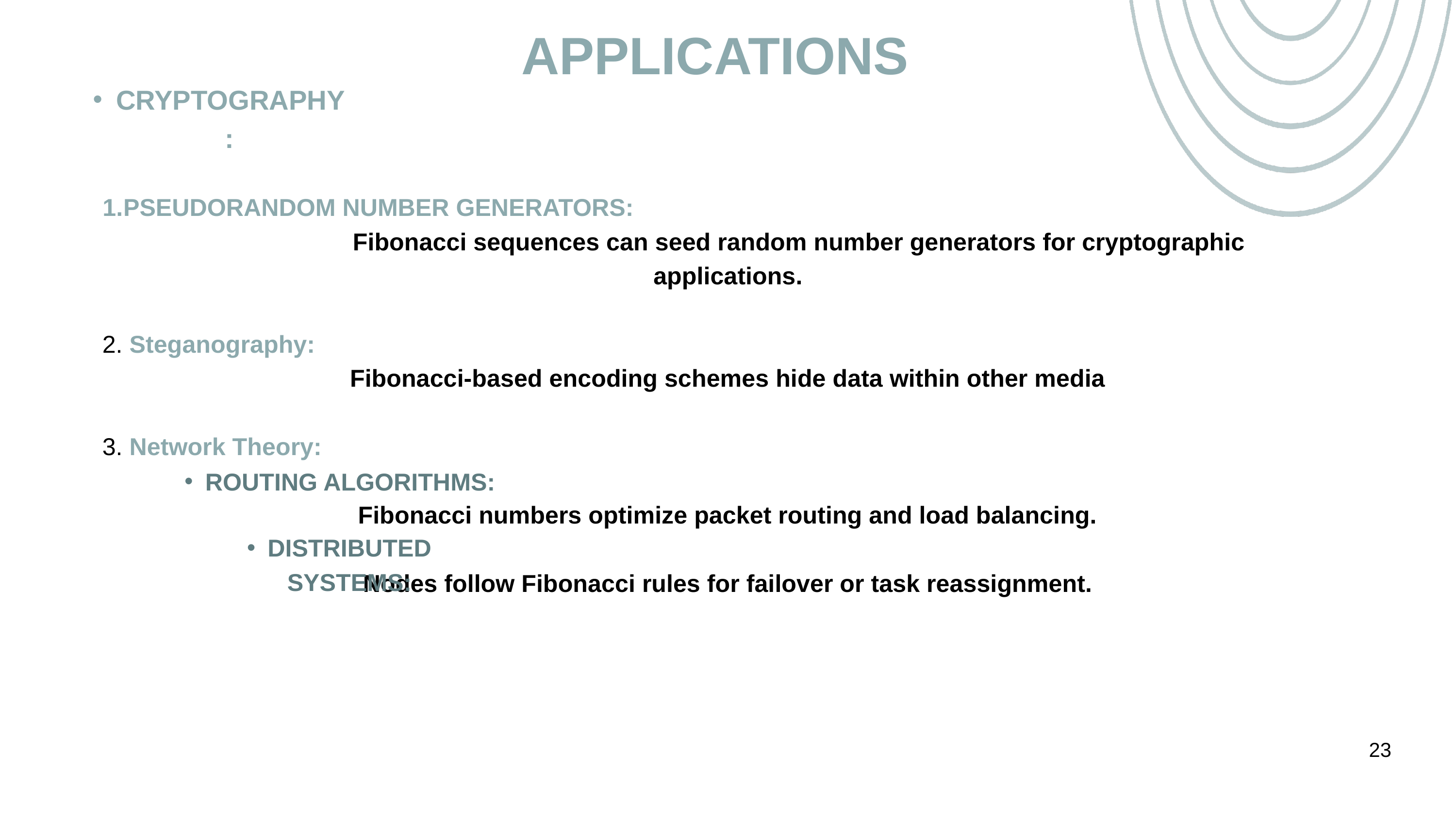

APPLICATIONS
CRYPTOGRAPHY:
PSEUDORANDOM NUMBER GENERATORS:
                              Fibonacci sequences can seed random number generators for cryptographic          applications.

   2. Steganography:
Fibonacci-based encoding schemes hide data within other media

   3. Network Theory:

Fibonacci numbers optimize packet routing and load balancing.

Nodes follow Fibonacci rules for failover or task reassignment.

ROUTING ALGORITHMS:
DISTRIBUTED SYSTEMS:
23